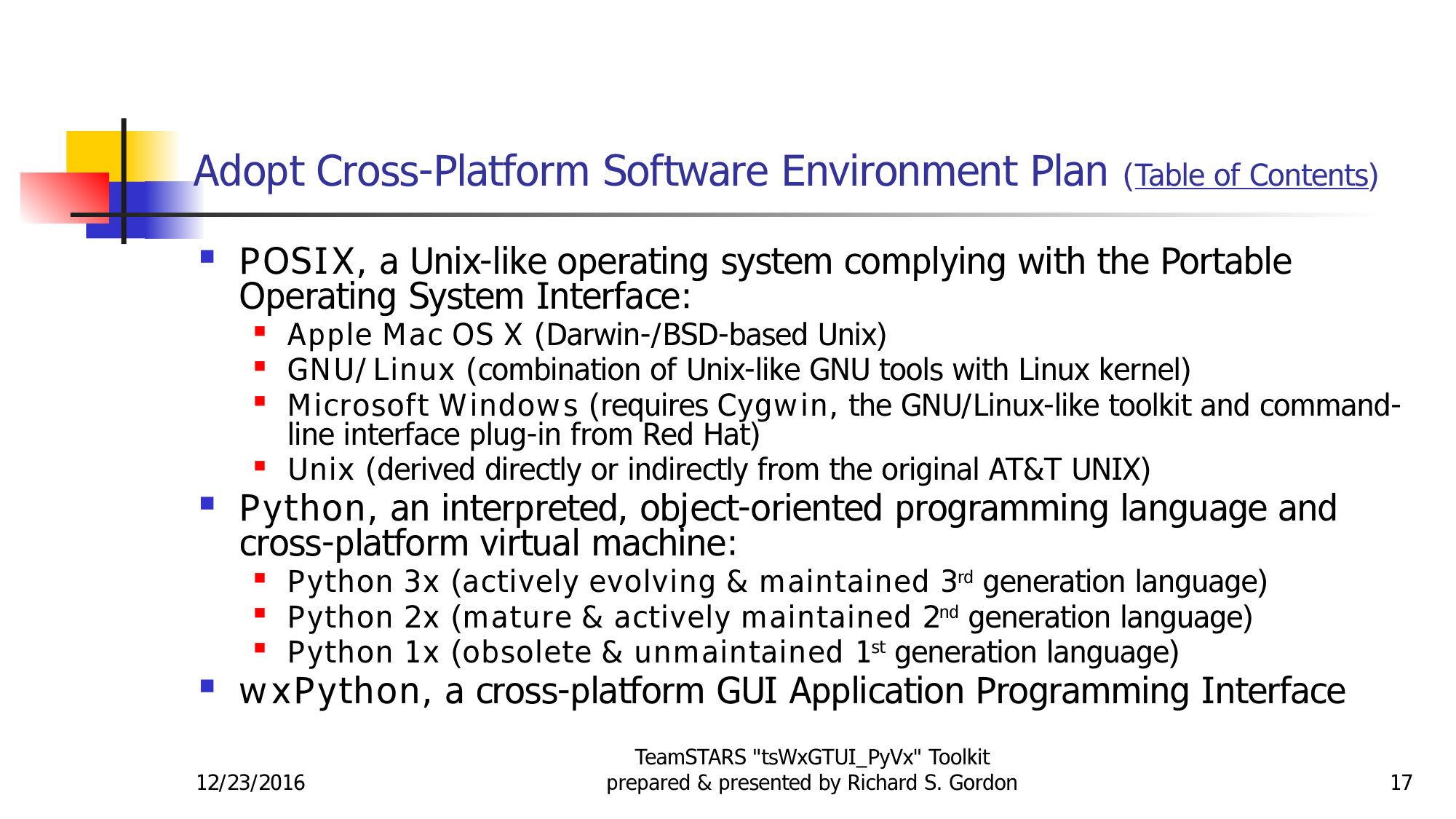

# Adopt Cross-Platform Software Environment Plan (Table of Contents)
POSIX, a Unix-like operating system complying with the Portable Operating System Interface:
Apple Mac OS X (Darwin-/BSD-based Unix)
GNU/Linux (combination of Unix-like GNU tools with Linux kernel)
Microsoft Windows (requires Cygwin, the GNU/Linux-like toolkit and command-line interface plug-in from Red Hat)
Unix (derived directly or indirectly from the original AT&T UNIX)
Python, an interpreted, object-oriented programming language and cross-platform virtual machine:
Python 3x (actively evolving & maintained 3rd generation language)
Python 2x (mature & actively maintained 2nd generation language)
Python 1x (obsolete & unmaintained 1st generation language)
wxPython, a cross-platform GUI Application Programming Interface
12/23/2016
TeamSTARS "tsWxGTUI_PyVx" Toolkit prepared & presented by Richard S. Gordon
17